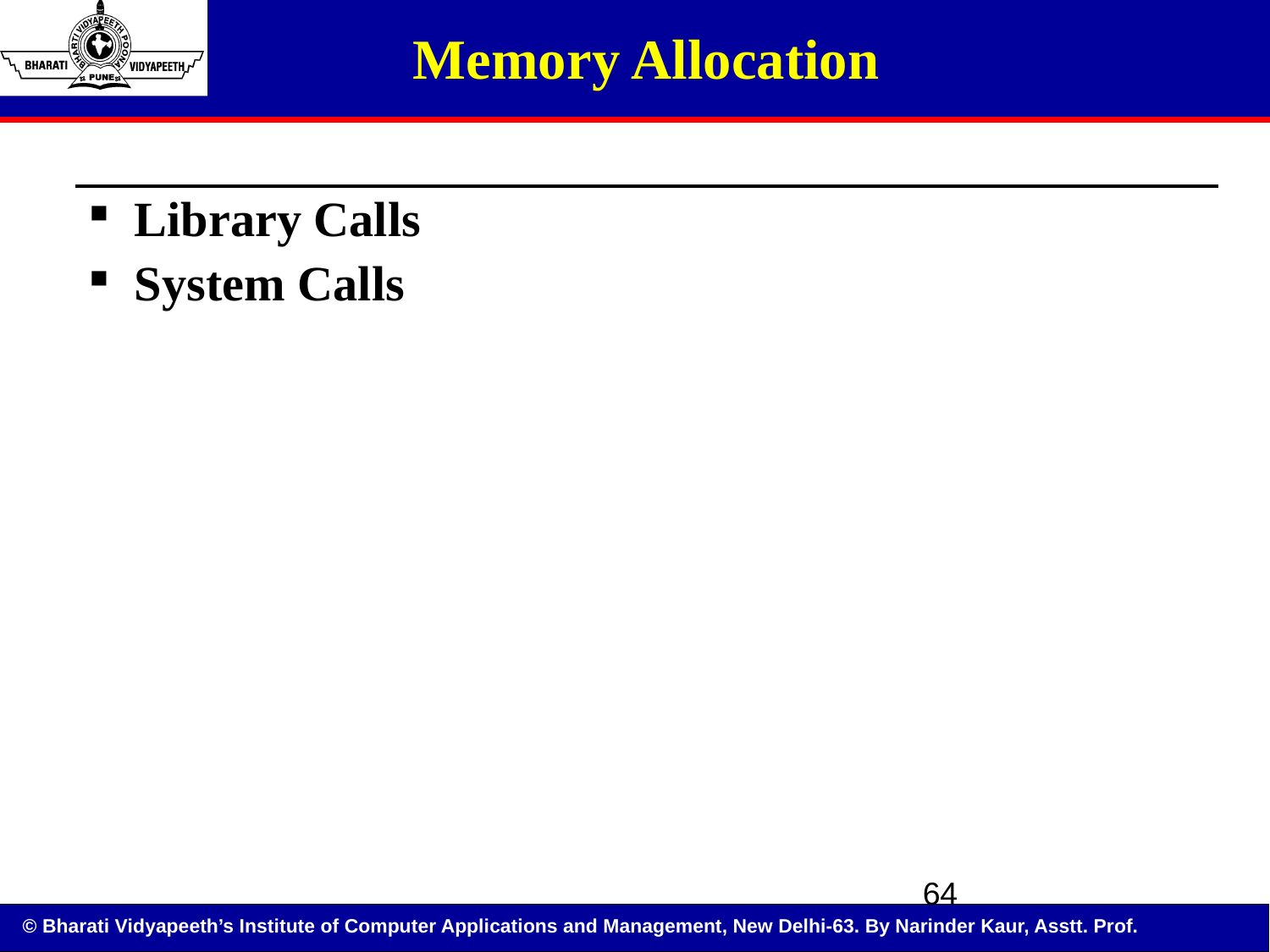

# Memory Allocation
| Library Calls System Calls |
| --- |
64